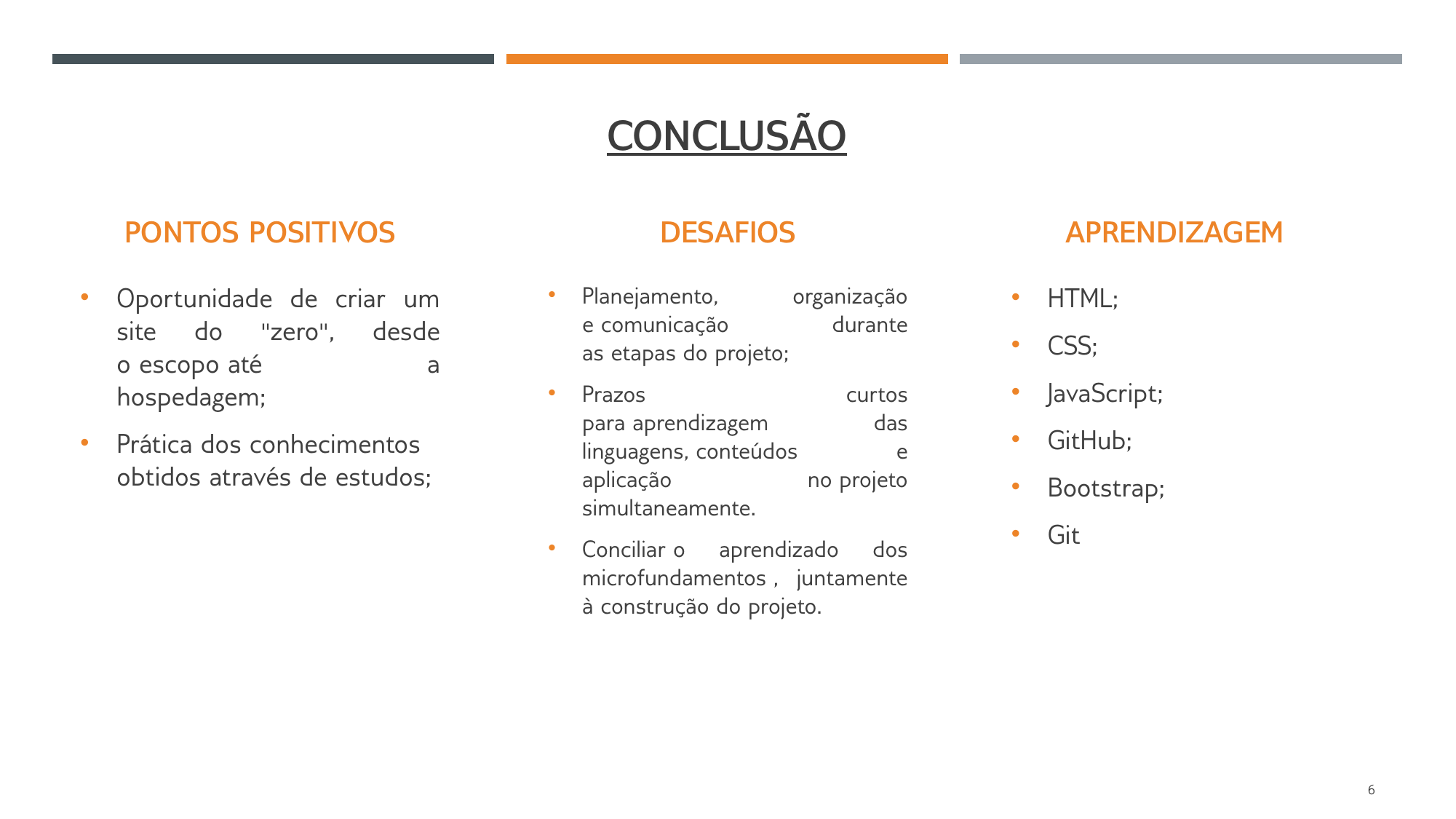

# conclusão
PONTOS POSITIVOS
DESAFIOS
APRENDIZAGEM
Planejamento, organização e comunicação durante as etapas do projeto;
Prazos curtos para aprendizagem das linguagens, conteúdos e aplicação no projeto simultaneamente.
Conciliar o aprendizado dos microfundamentos , juntamente à construção do projeto.
HTML;
CSS;
JavaScript;
GitHub;
Bootstrap;
Git
Oportunidade de criar um site do "zero", desde o escopo até a hospedagem;
Prática dos conhecimentos obtidos através de estudos;

6